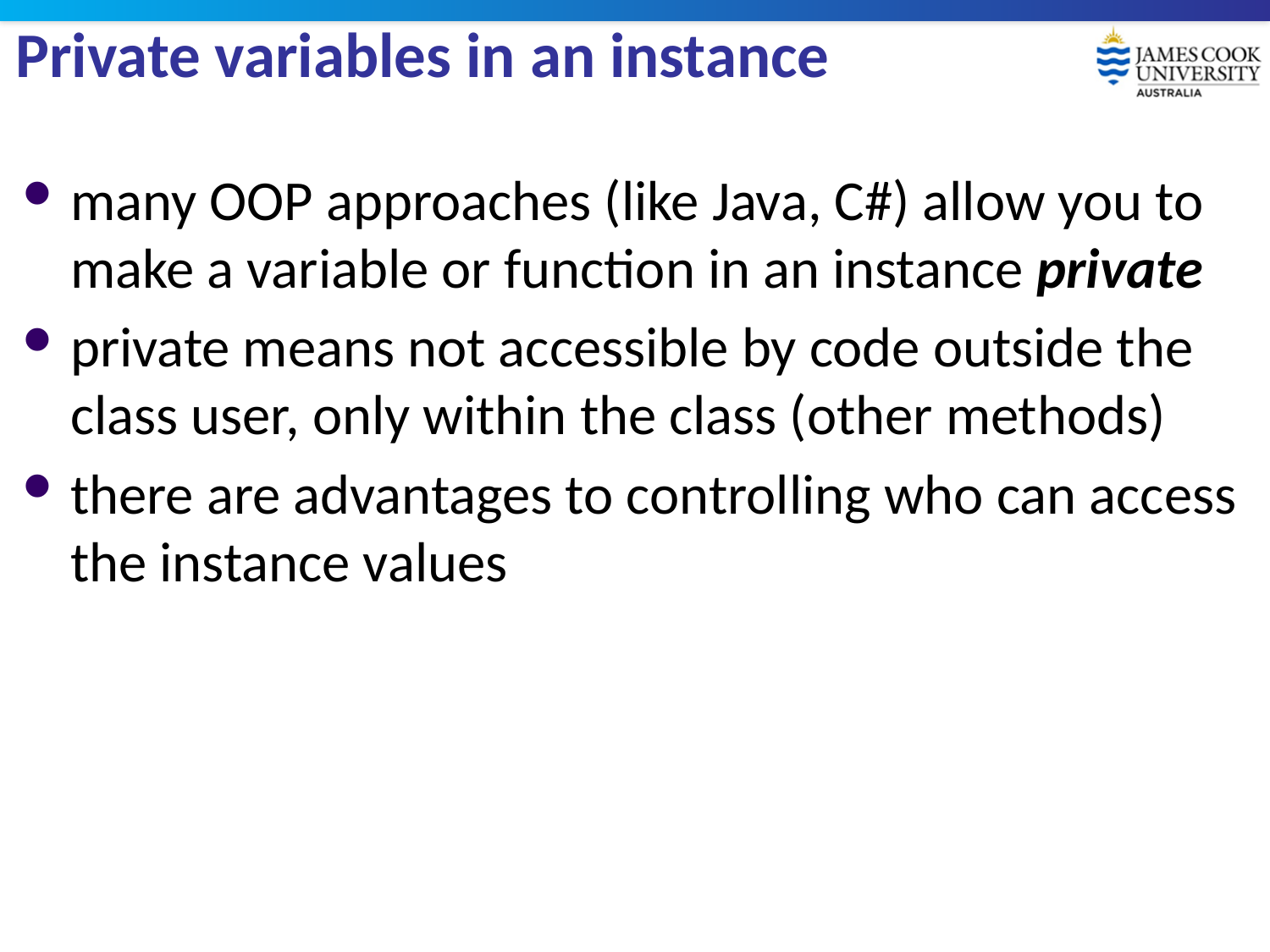

# Private variables in an instance
many OOP approaches (like Java, C#) allow you to make a variable or function in an instance private
private means not accessible by code outside the class user, only within the class (other methods)
there are advantages to controlling who can access the instance values